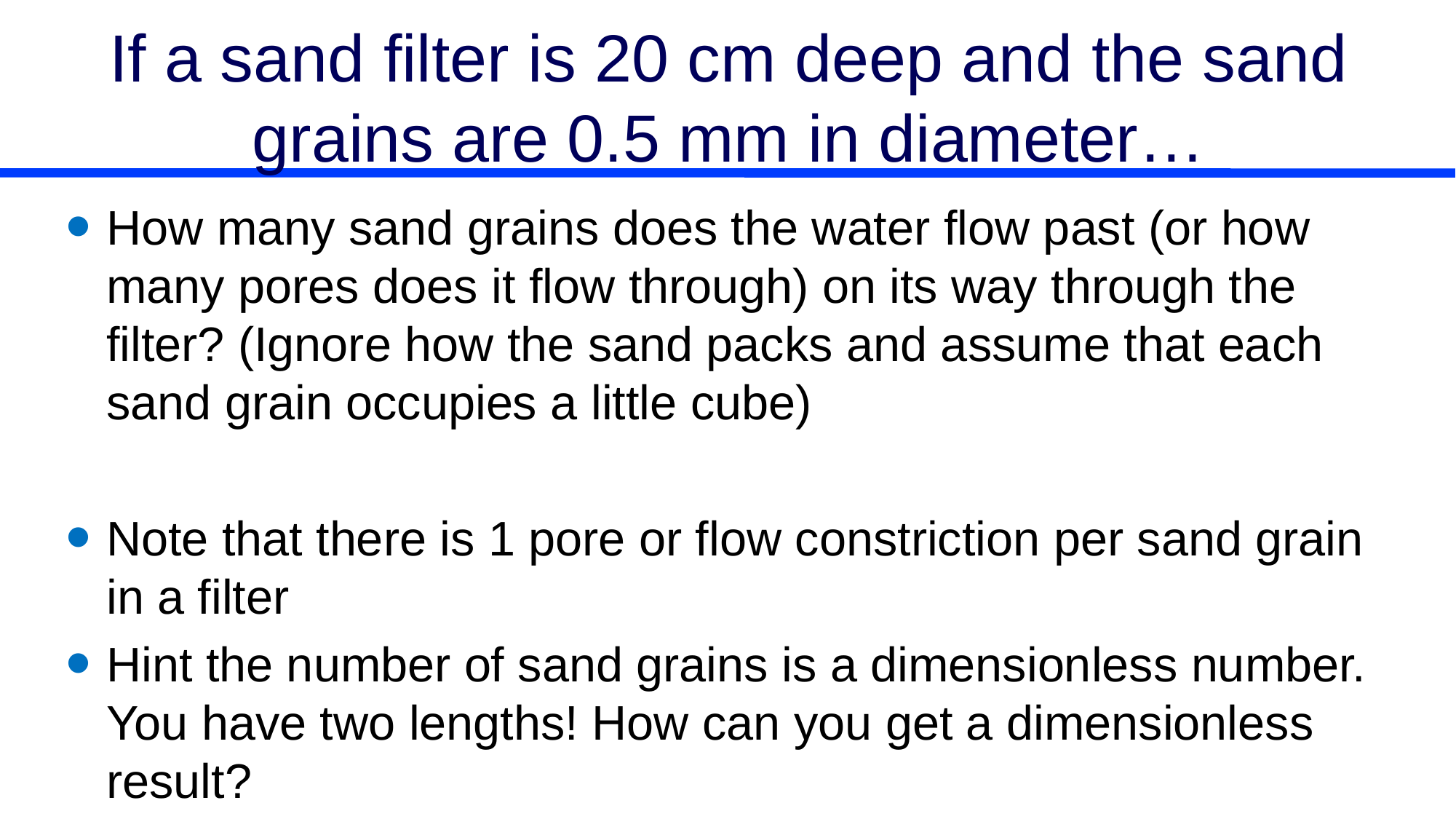

# If a sand filter is 20 cm deep and the sand grains are 0.5 mm in diameter…
How many sand grains does the water flow past (or how many pores does it flow through) on its way through the filter? (Ignore how the sand packs and assume that each sand grain occupies a little cube)

Note that there is 1 pore or flow constriction per sand grain in a filter
Hint the number of sand grains is a dimensionless number. You have two lengths! How can you get a dimensionless result?